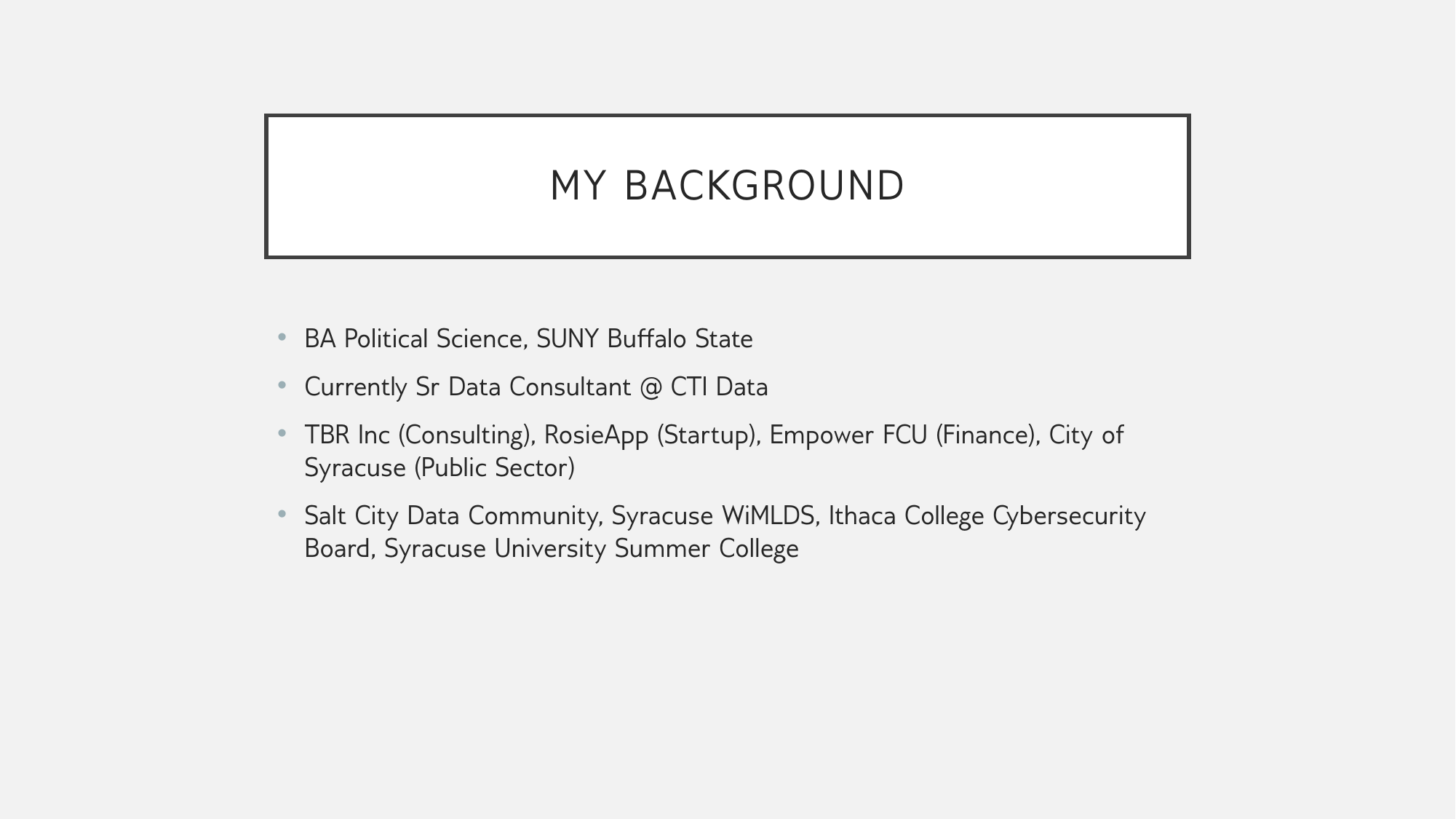

# My Background
BA Political Science, SUNY Buffalo State
Currently Sr Data Consultant @ CTI Data
TBR Inc (Consulting), RosieApp (Startup), Empower FCU (Finance), City of Syracuse (Public Sector)
Salt City Data Community, Syracuse WiMLDS, Ithaca College Cybersecurity Board, Syracuse University Summer College